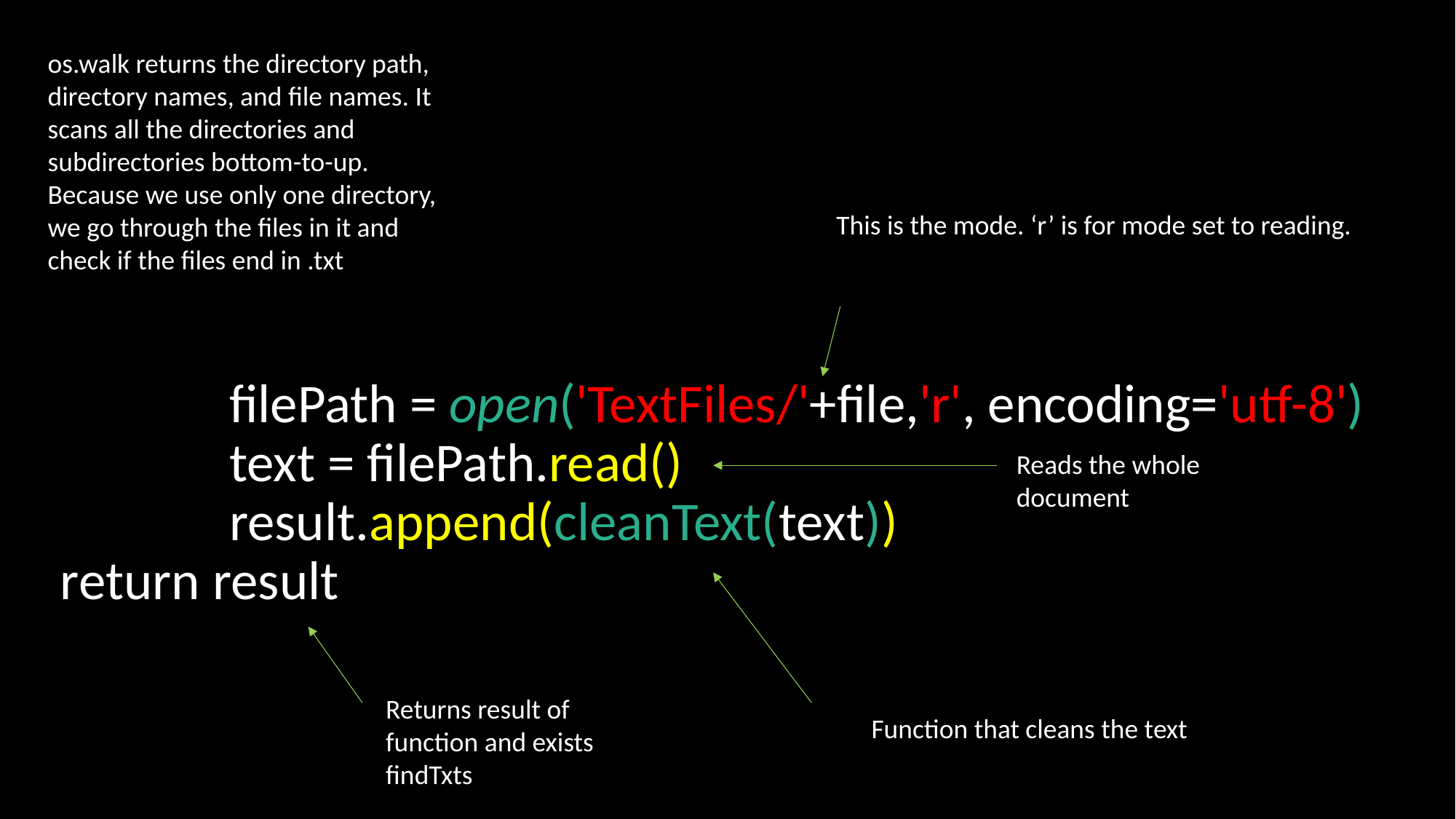

os.walk returns the directory path, directory names, and file names. It scans all the directories and subdirectories bottom-to-up.
Because we use only one directory, we go through the files in it and check if the files end in .txt
This is the mode. ‘r’ is for mode set to reading.
# filePath = open('TextFiles/'+file,'r', encoding='utf-8')          	text = filePath.read()          	result.append(cleanText(text))     return result
Reads the whole document
Returns result of function and exists findTxts
Function that cleans the text